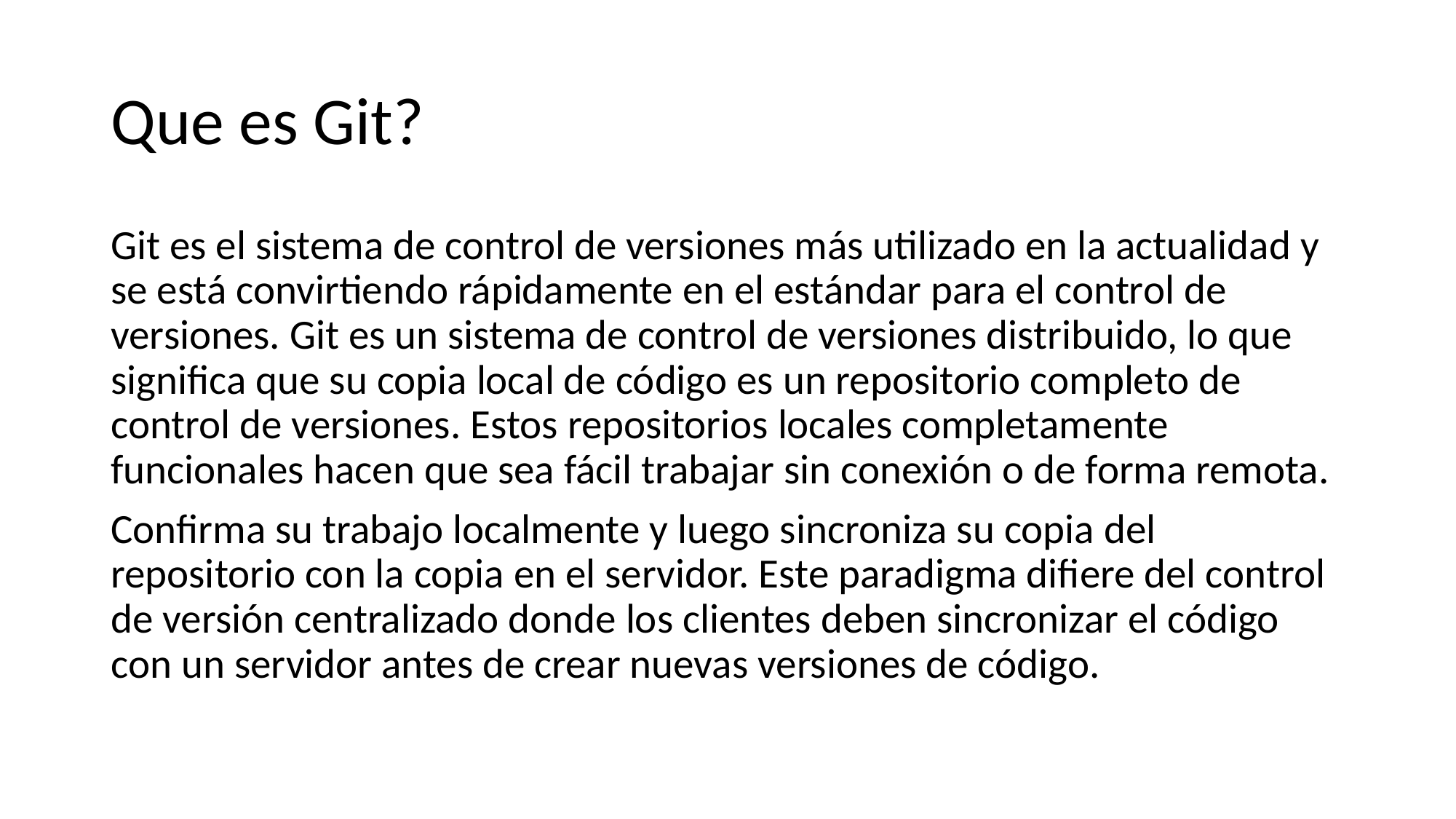

# Que es Git?
Git es el sistema de control de versiones más utilizado en la actualidad y se está convirtiendo rápidamente en el estándar para el control de versiones. Git es un sistema de control de versiones distribuido, lo que significa que su copia local de código es un repositorio completo de control de versiones. Estos repositorios locales completamente funcionales hacen que sea fácil trabajar sin conexión o de forma remota.
Confirma su trabajo localmente y luego sincroniza su copia del repositorio con la copia en el servidor. Este paradigma difiere del control de versión centralizado donde los clientes deben sincronizar el código con un servidor antes de crear nuevas versiones de código.